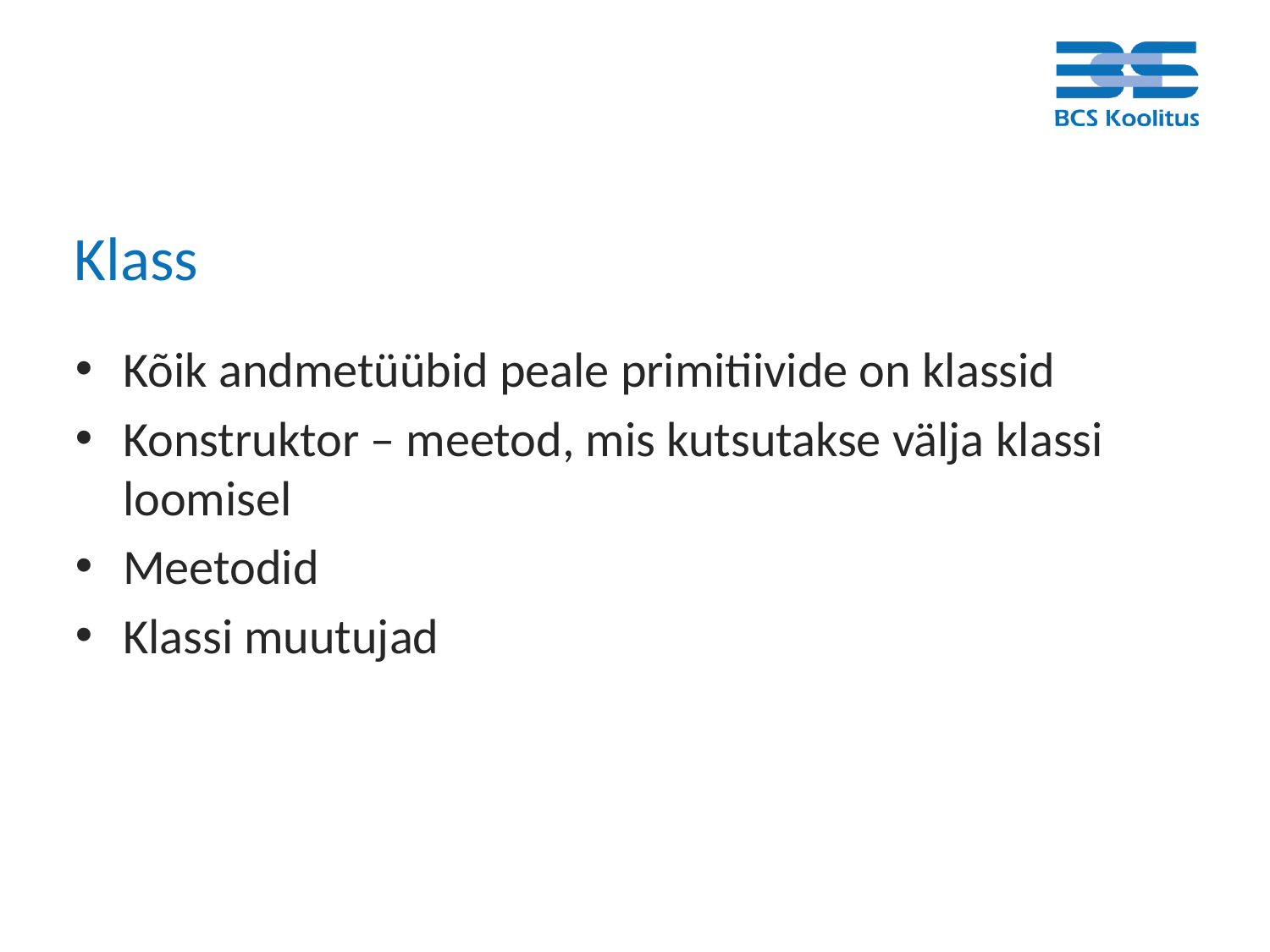

# Klass
Kõik andmetüübid peale primitiivide on klassid
Konstruktor – meetod, mis kutsutakse välja klassi loomisel
Meetodid
Klassi muutujad